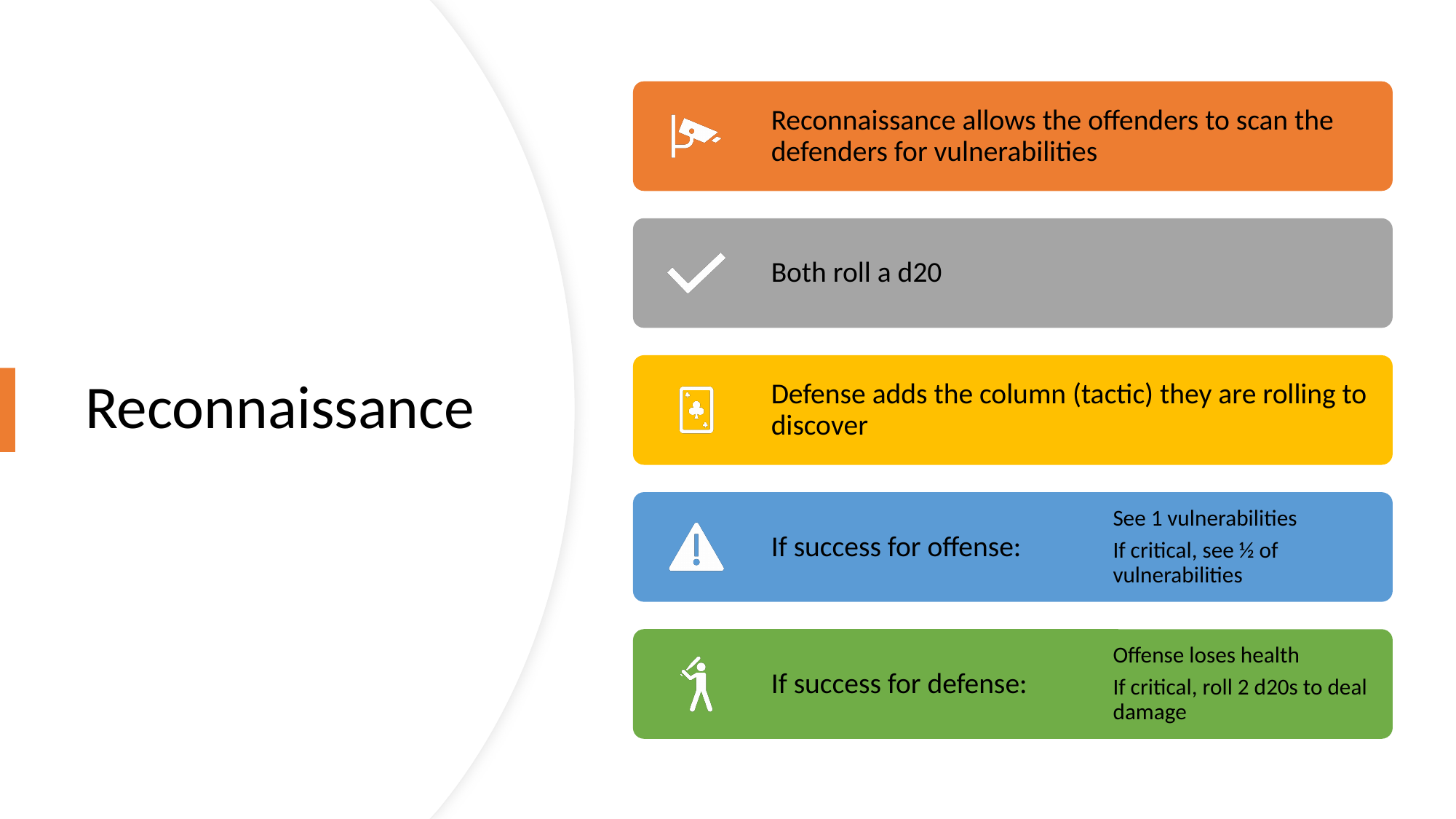

Reconnaissance allows the offenders to scan the defenders for vulnerabilities
Both roll a d20
Defense adds the column (tactic) they are rolling to discover
If success for offense:
See 1 vulnerabilities
If critical, see ½ of vulnerabilities
If success for defense:
Offense loses health
If critical, roll 2 d20s to deal damage
# Reconnaissance